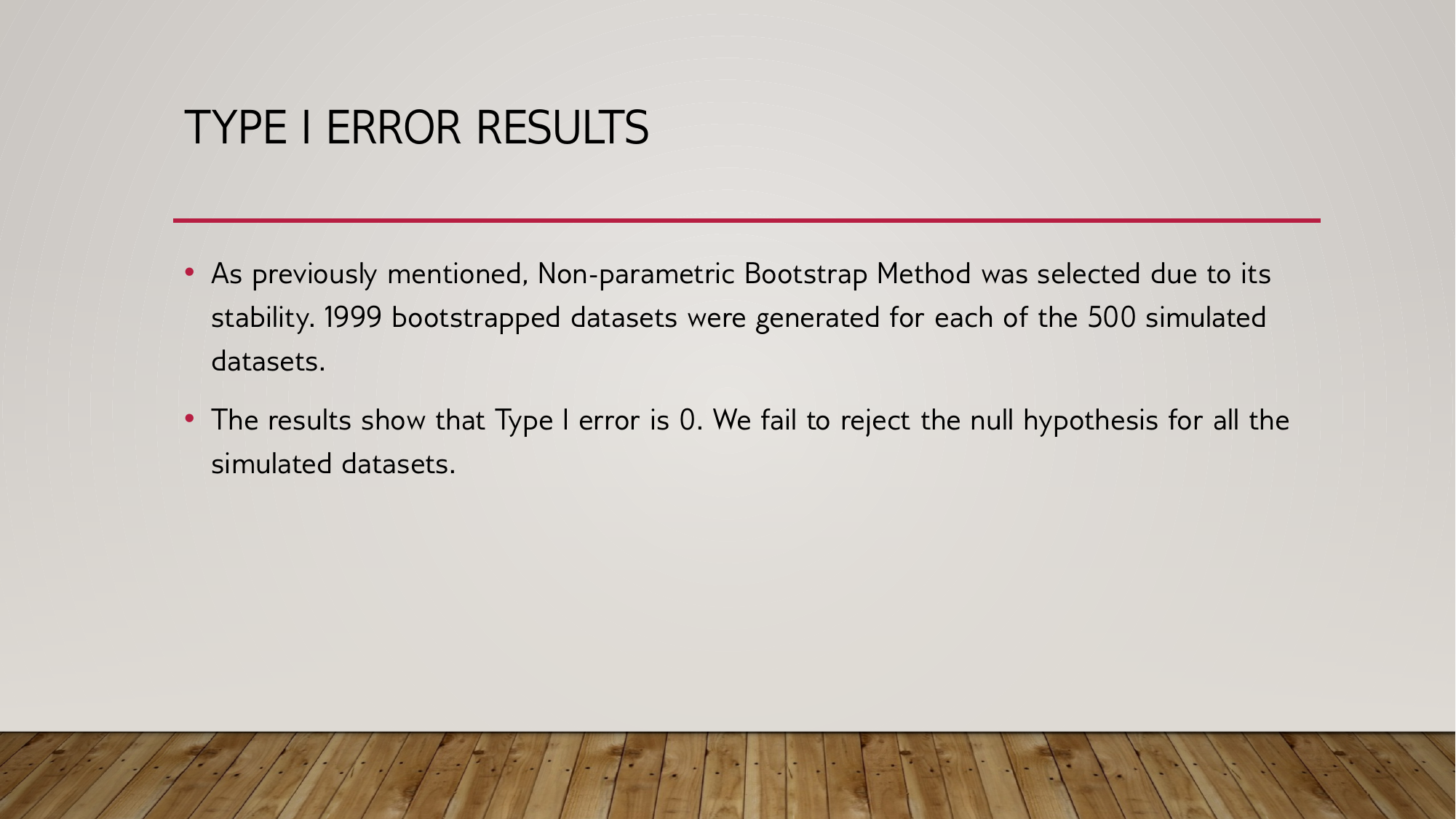

# Type I Error Results
As previously mentioned, Non-parametric Bootstrap Method was selected due to its stability. 1999 bootstrapped datasets were generated for each of the 500 simulated datasets.
The results show that Type I error is 0. We fail to reject the null hypothesis for all the simulated datasets.